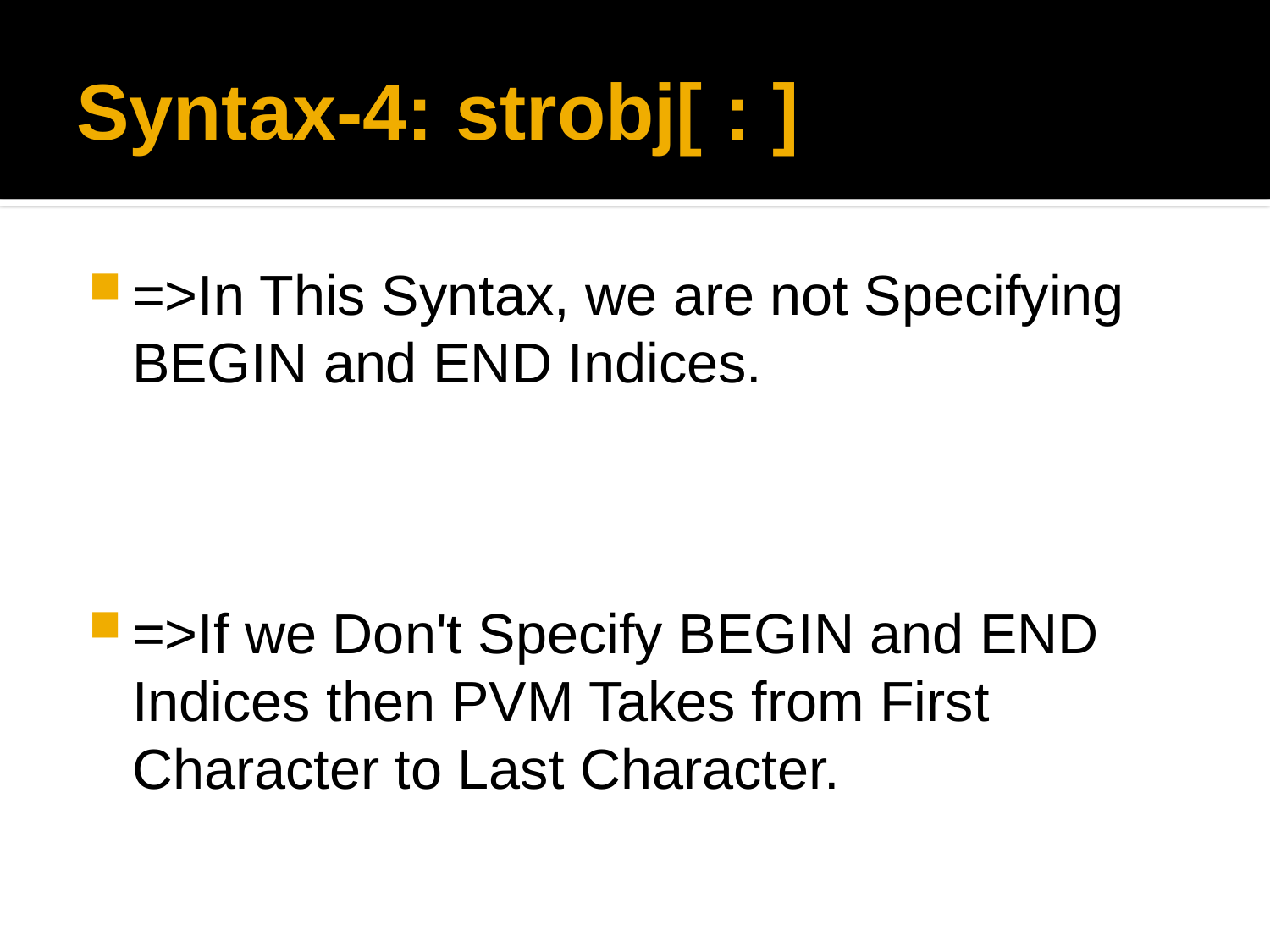

# Syntax-4: strobj[ : ]
=>In This Syntax, we are not Specifying BEGIN and END Indices.

=>If we Don't Specify BEGIN and END Indices then PVM Takes from First Character to Last Character.